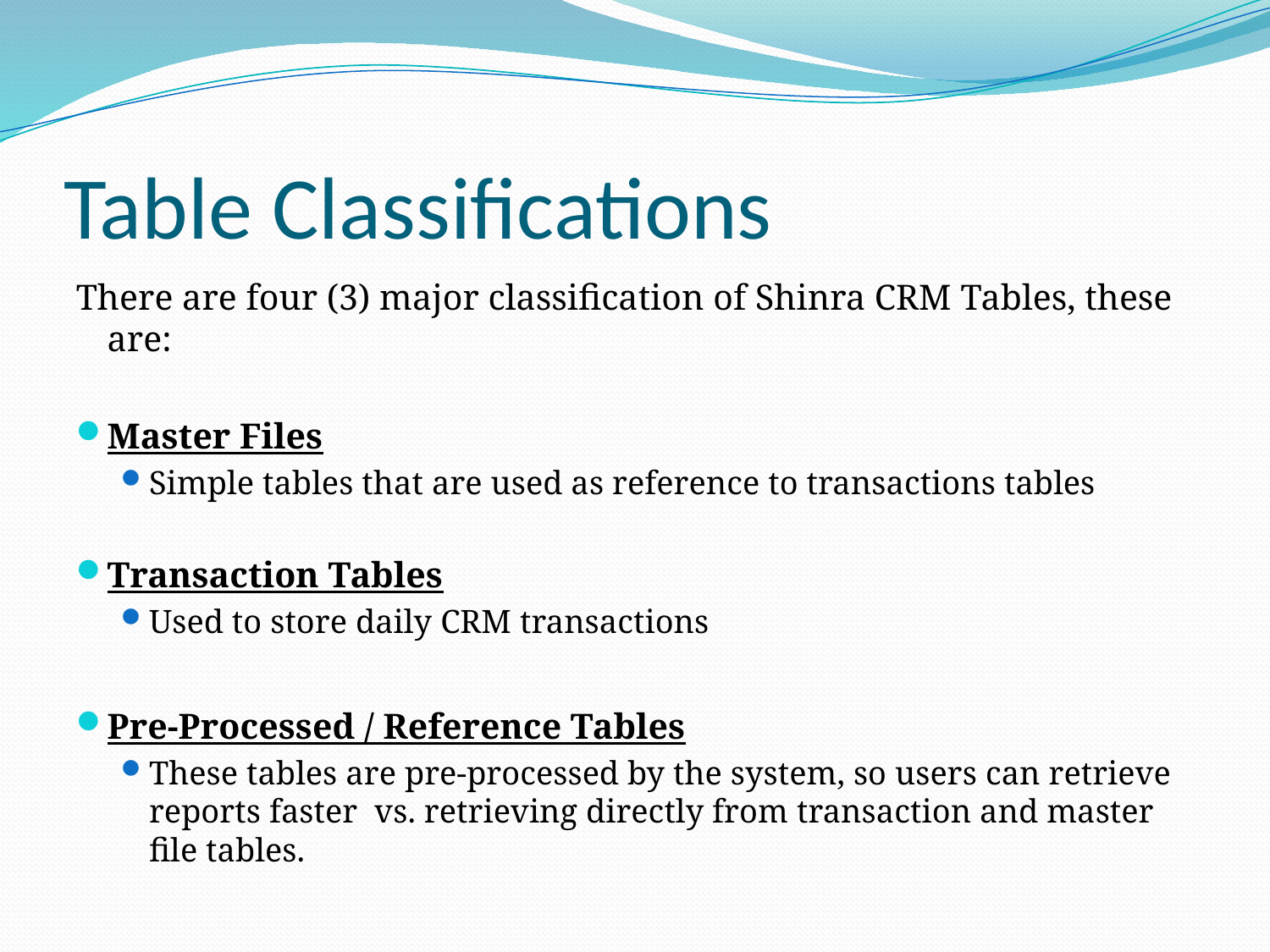

# Table Classifications
There are four (3) major classification of Shinra CRM Tables, these are:

Master Files
Simple tables that are used as reference to transactions tables

Transaction Tables
Used to store daily CRM transactions

Pre-Processed / Reference Tables
These tables are pre-processed by the system, so users can retrieve reports faster  vs. retrieving directly from transaction and master file tables.